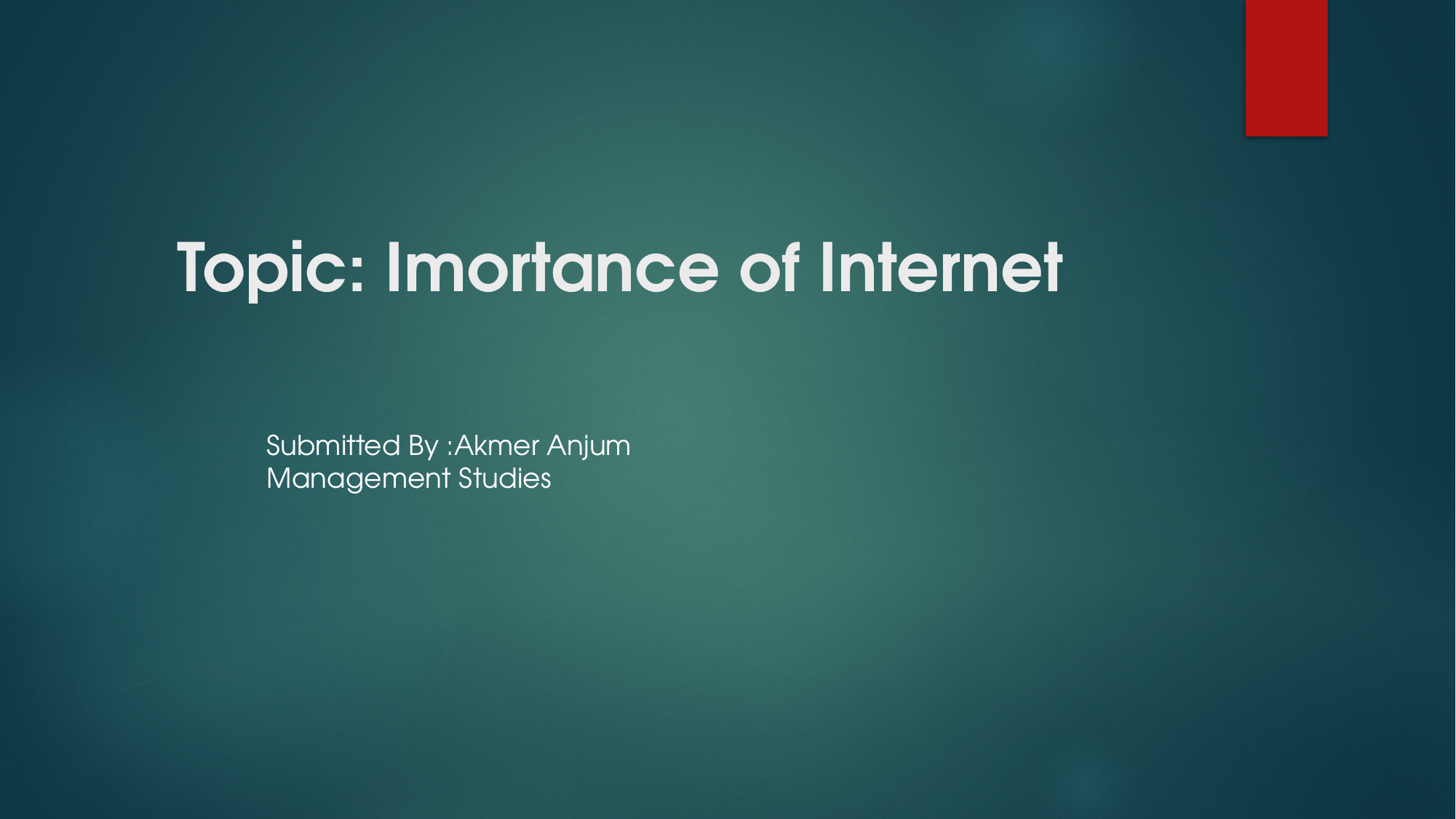

# Topic: Imortance of Internet
Submitted By :Akmer Anjum
Management Studies